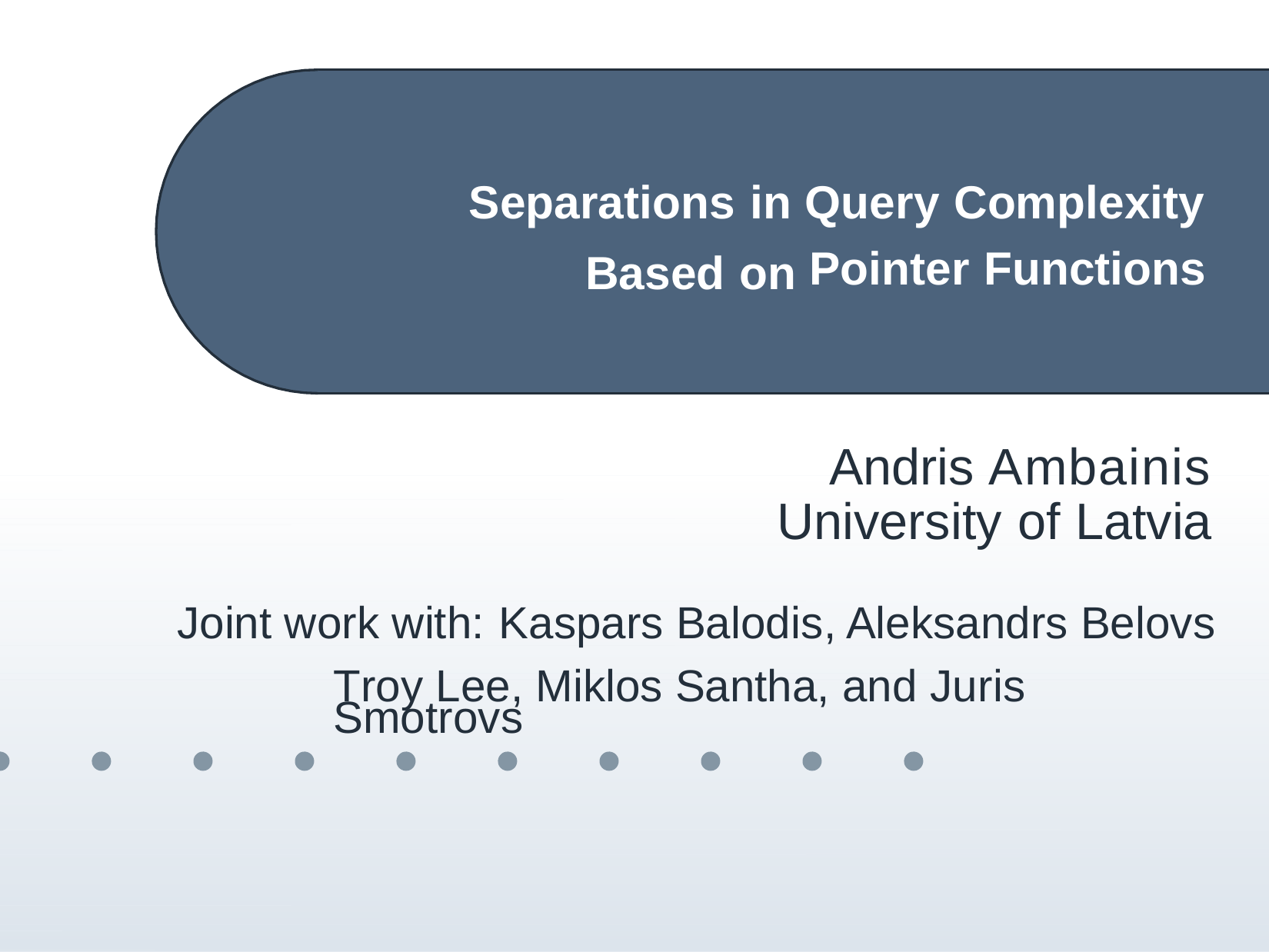

Separations in
Query Complexity
Pointer Functions
Based
on

Andris Ambainis

University of Latvia

Joint work with: Kaspars Balodis, Aleksandrs Belovs

Troy Lee, Miklos Santha, and Juris Smotrovs